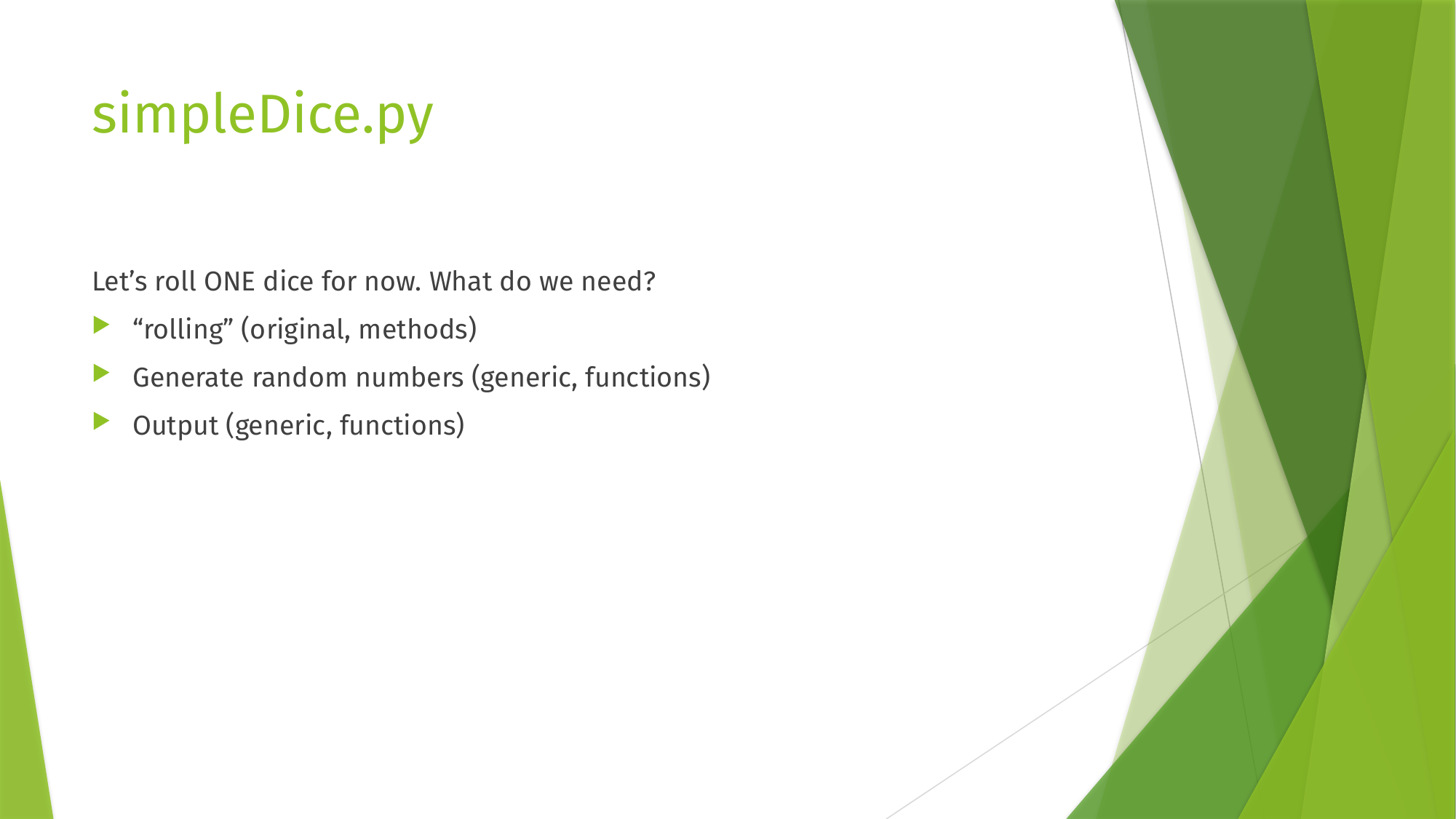

# simpleDice.py
Let’s roll ONE dice for now. What do we need?
“rolling” (original, methods)
Generate random numbers (generic, functions)
Output (generic, functions)